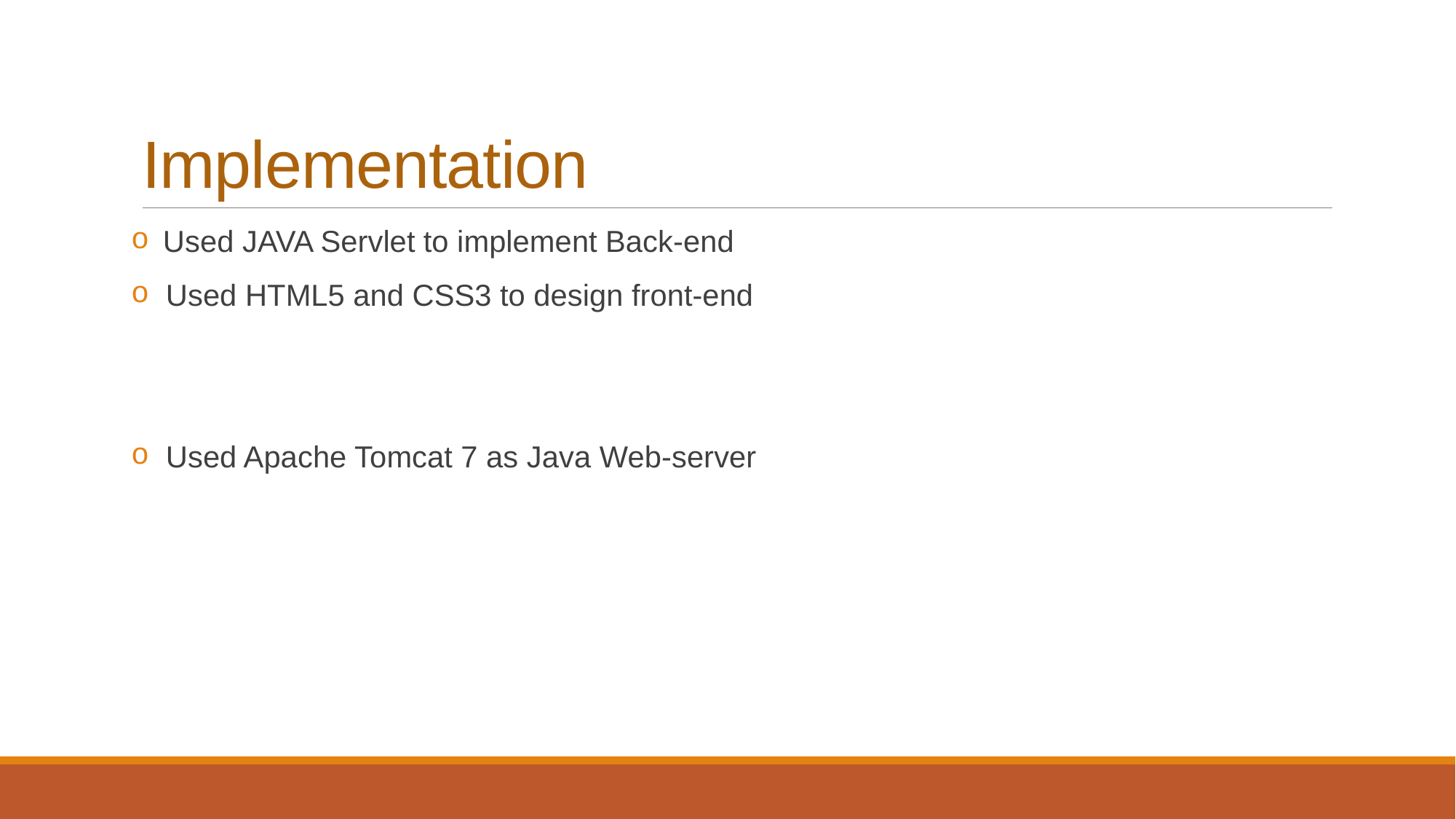

# Implementation
  Used JAVA Servlet to implement Back-end
  Used HTML5 and CSS3 to design front-end

  Used Apache Tomcat 7 as Java Web-server